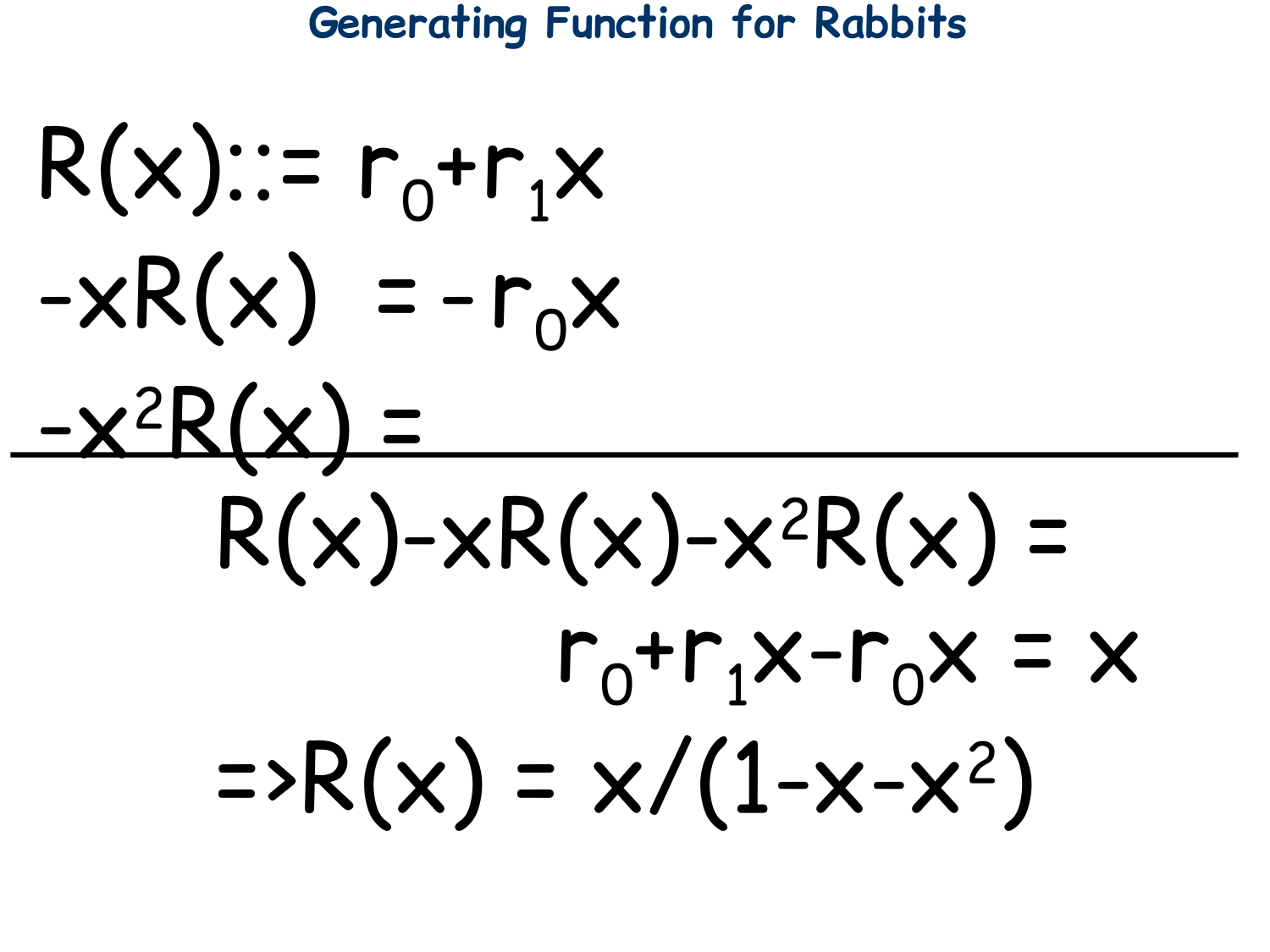

Generating Function for Rabbits
R(x)::= r0+r1x
-xR(x)  = - r0x
-x2R(x) =

R(x)-xR(x)-x2R(x) =
            r0+r1x-r0x = x
=>R(x) = x/(1-x-x2)